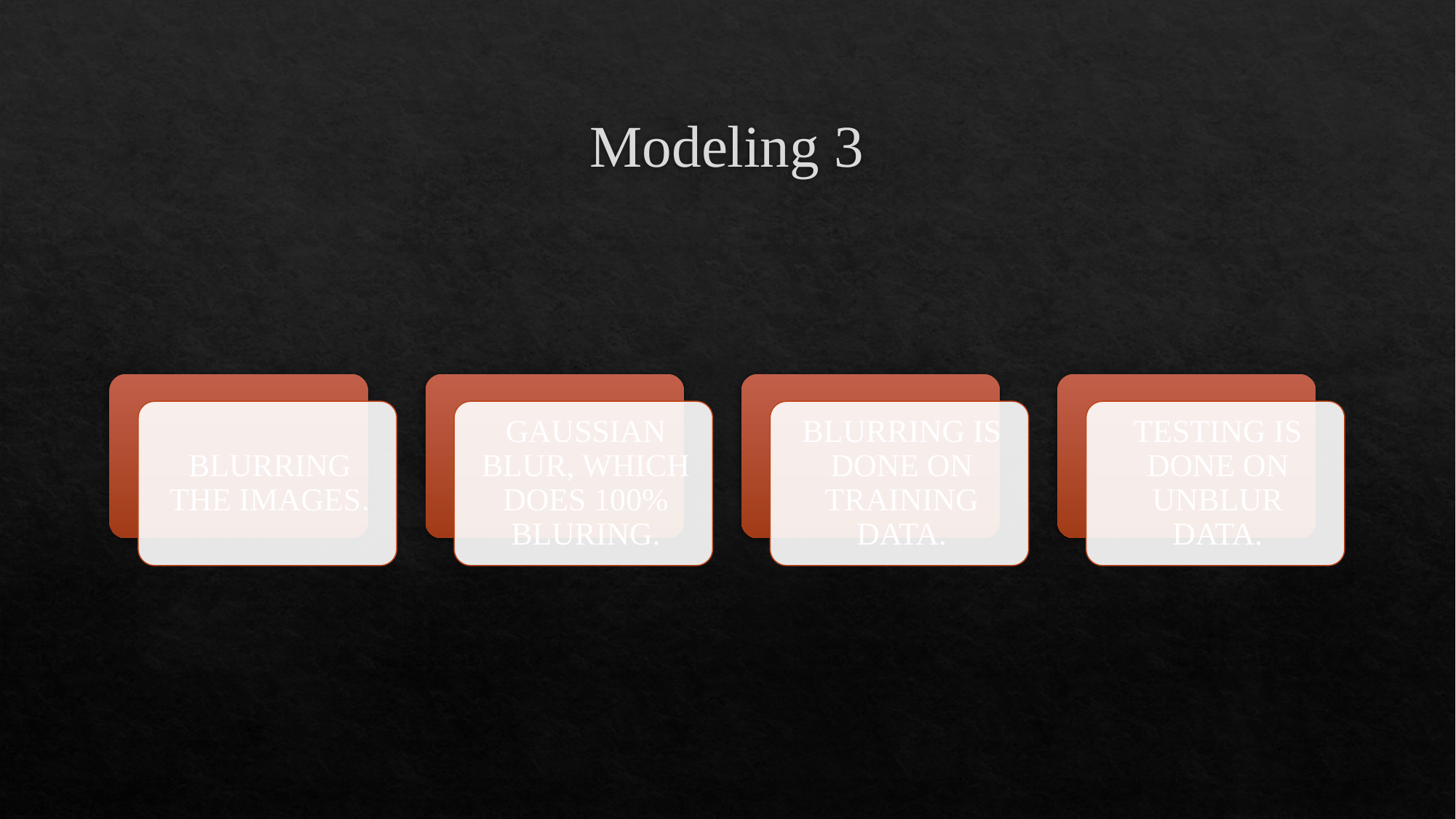

# Modeling 3
Blurring the images.
Gaussian Blur, which DOES 100% BLURING.
Blurring is done on training data.
Testing is done on unblur data.